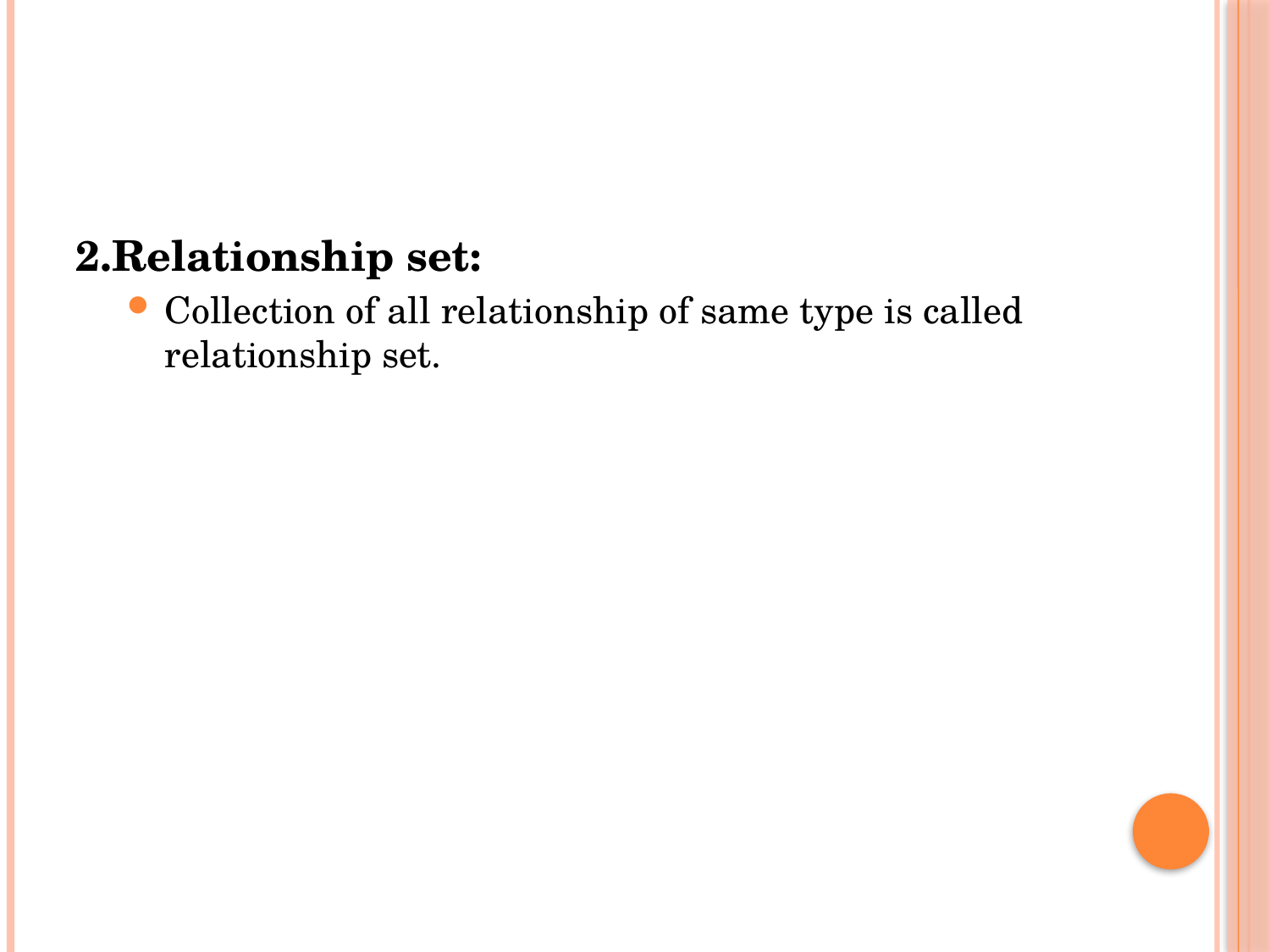

#
2.Relationship set:
Collection of all relationship of same type is called relationship set.